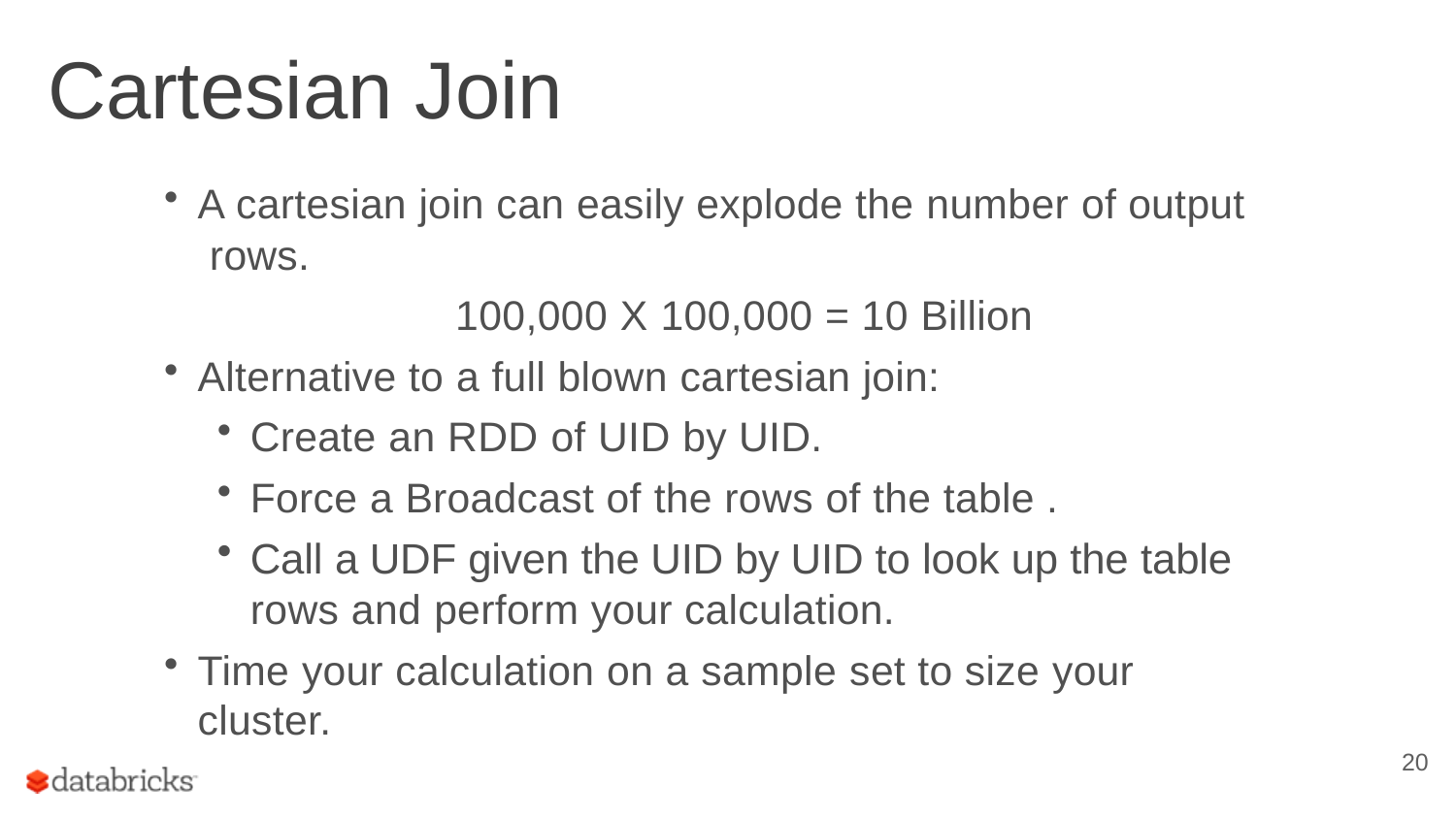

# Cartesian Join
A cartesian join can easily explode the number of output  rows.
100,000 X 100,000 = 10 Billion
Alternative to a full blown cartesian join:
Create an RDD of UID by UID.
Force a Broadcast of the rows of the table .
Call a UDF given the UID by UID to look up the table
rows and perform your calculation.
Time your calculation on a sample set to size your cluster.
20